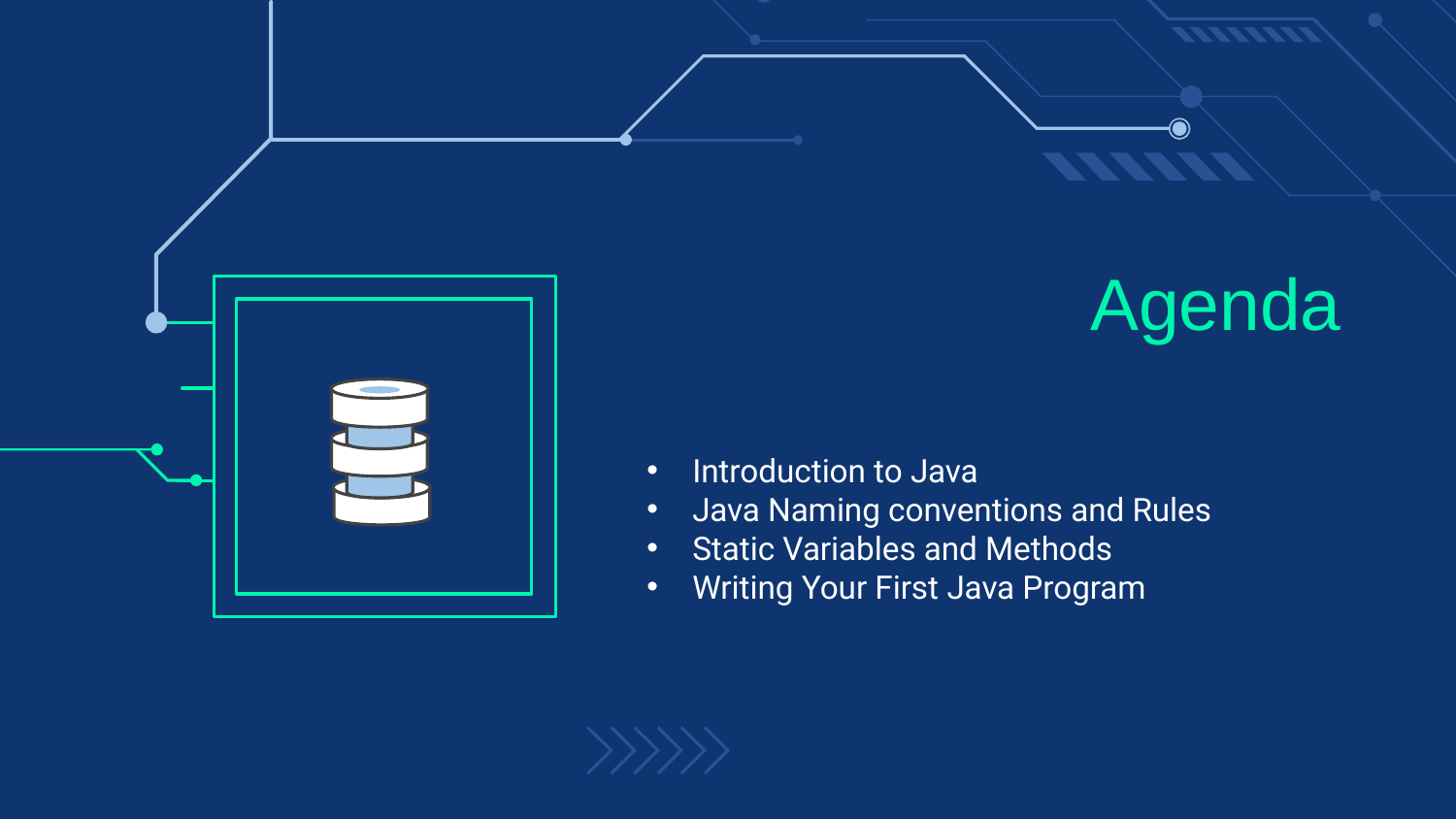

# Agenda

Introduction to Java
Java Naming conventions and Rules
Static Variables and Methods
Writing Your First Java Program